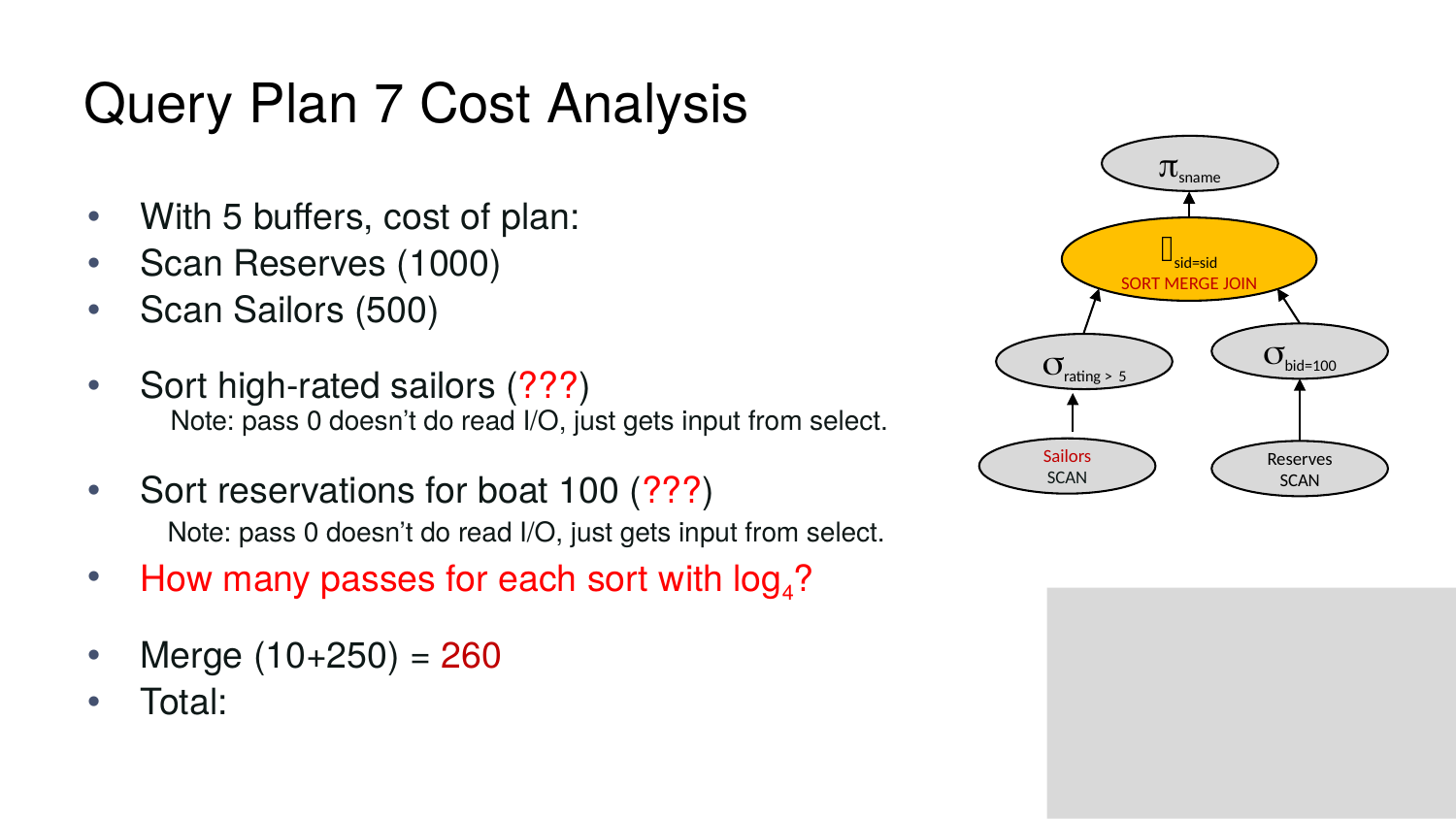

# Query Plan 7 Cost Analysis
πsname
With 5 buffers, cost of plan:
Scan Reserves (1000)
Scan Sailors (500)
Sort high-rated sailors (???)
    Note: pass 0 doesn’t do read I/O, just gets input from select.
Sort reservations for boat 100 (???)
          Note: pass 0 doesn’t do read I/O, just gets input from select.
How many passes for each sort with log4?
Merge (10+250) = 260
Total:
⨝sid=sid
SORT MERGE JOIN
σbid=100
σrating > 5
Sailors
scan
Reserves
scan